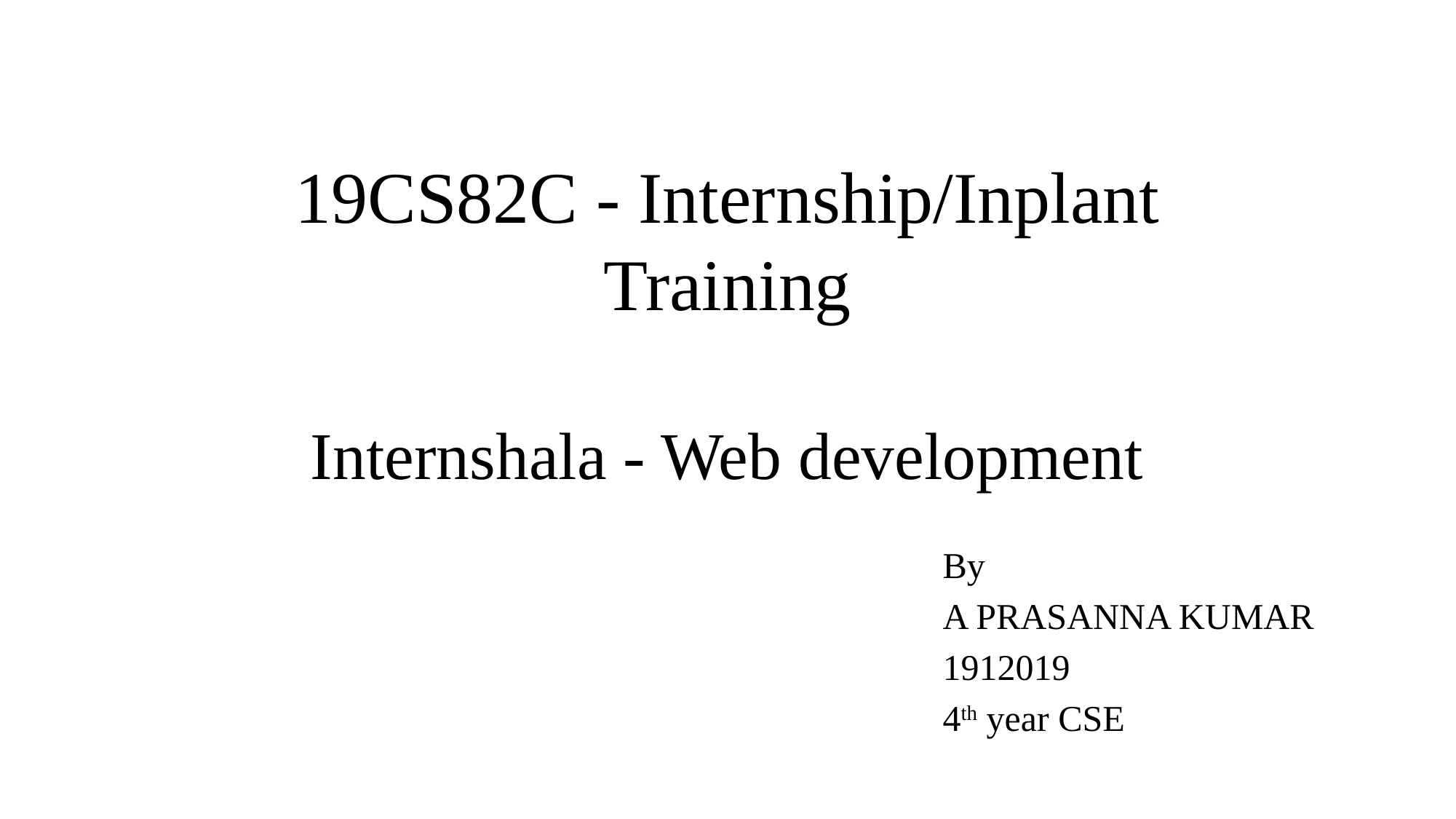

# 19CS82C - Internship/Inplant Training Internshala - Web development
By
A PRASANNA KUMAR
1912019
4th year CSE